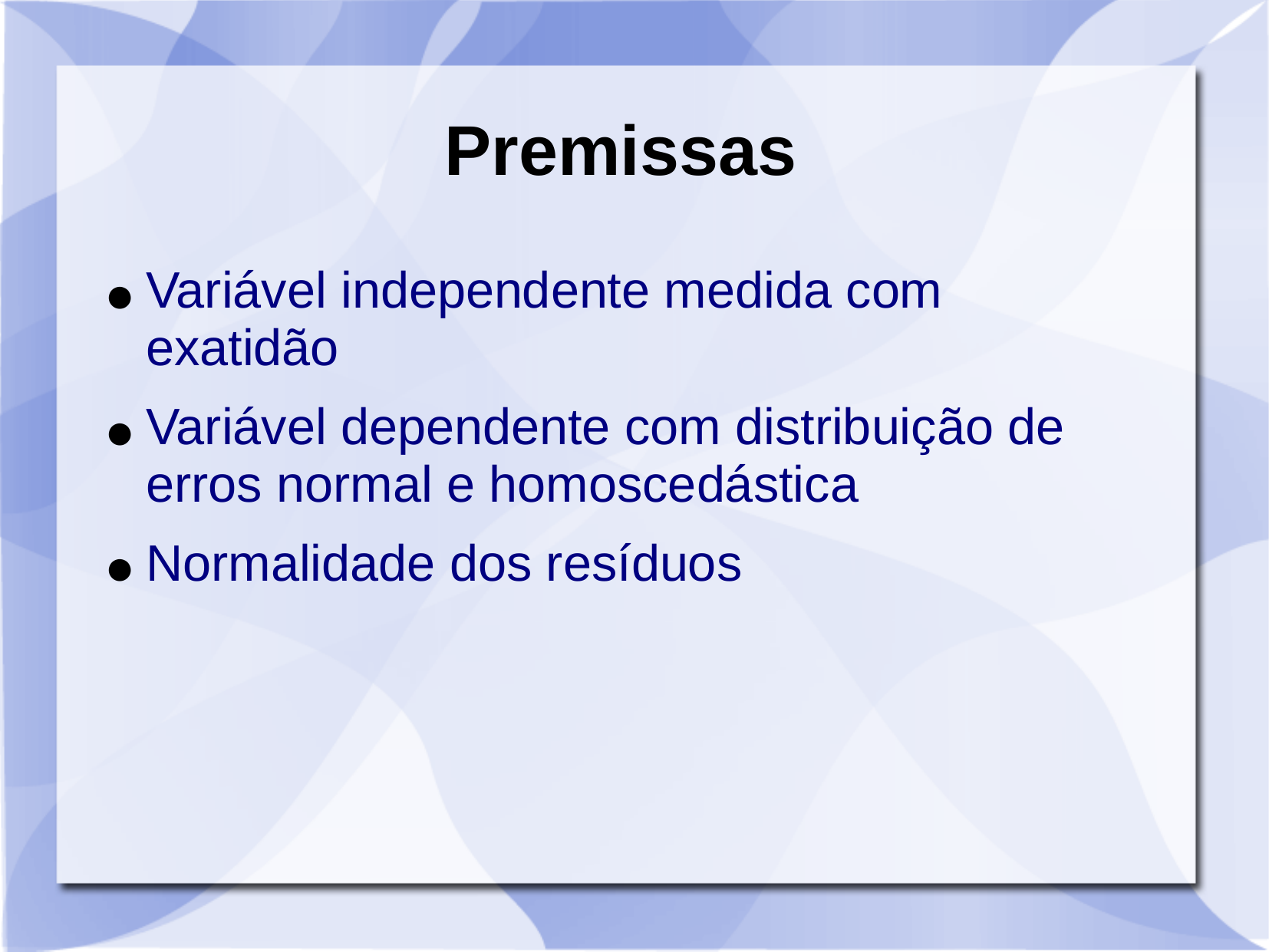

# Premissas

Variável independente medida com exatidão
Variável dependente com distribuição de erros normal e homoscedástica
Normalidade dos resíduos